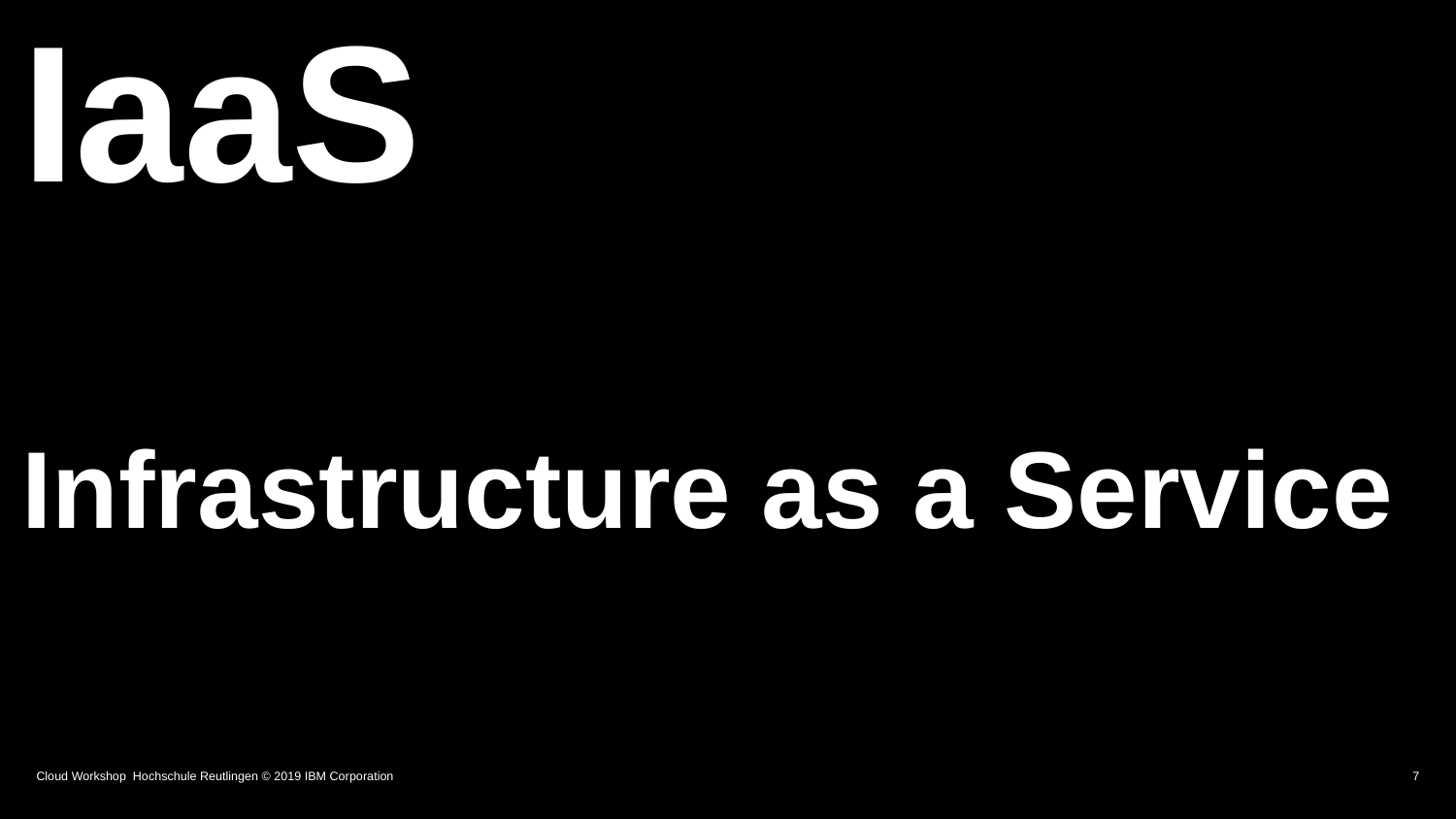

# IaaS Infrastructure as a Service
Cloud Workshop  Hochschule Reutlingen © 2019 IBM Corporation
7